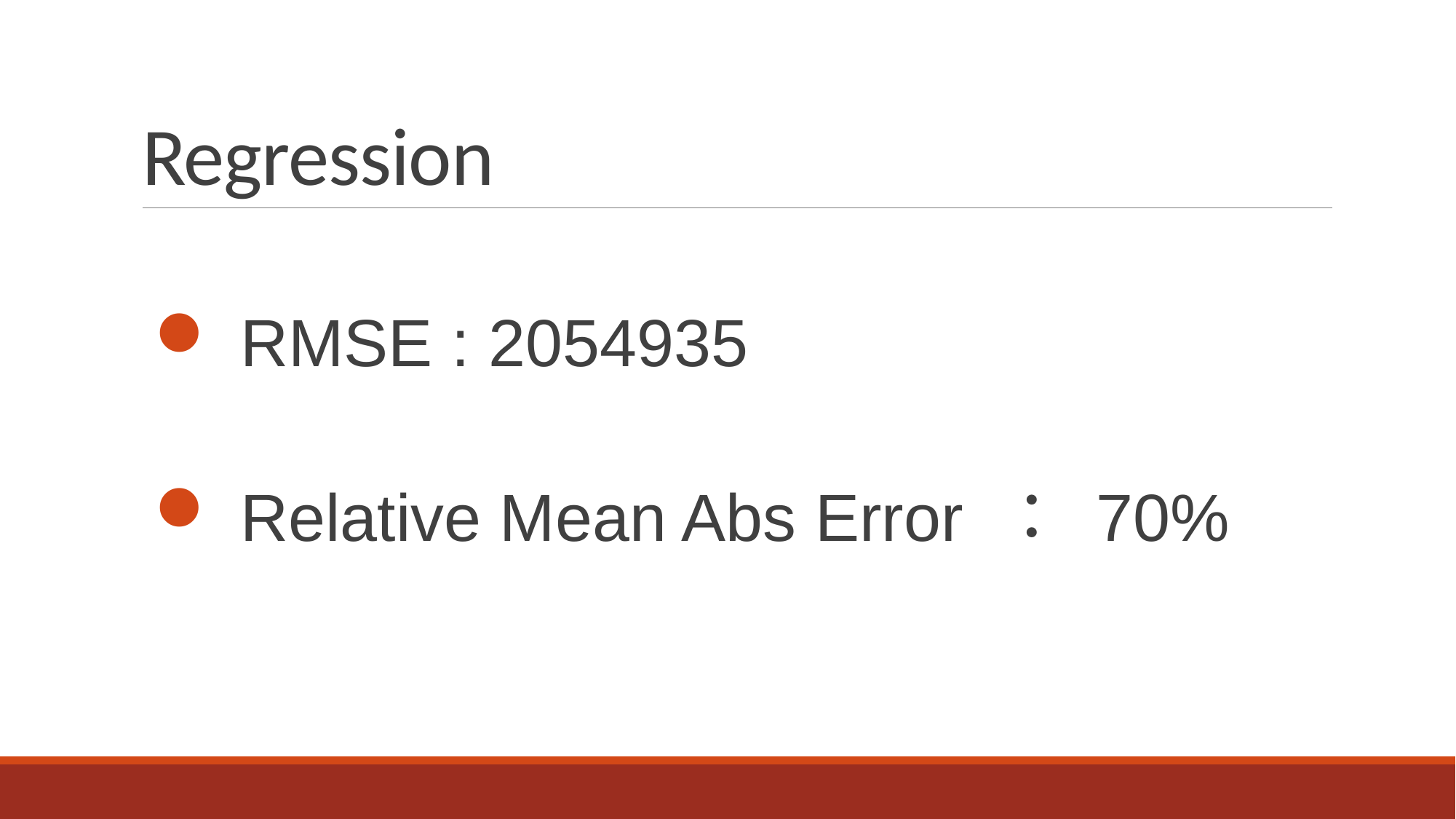

# Regression

 RMSE : 2054935

 Relative Mean Abs Error ： 70%